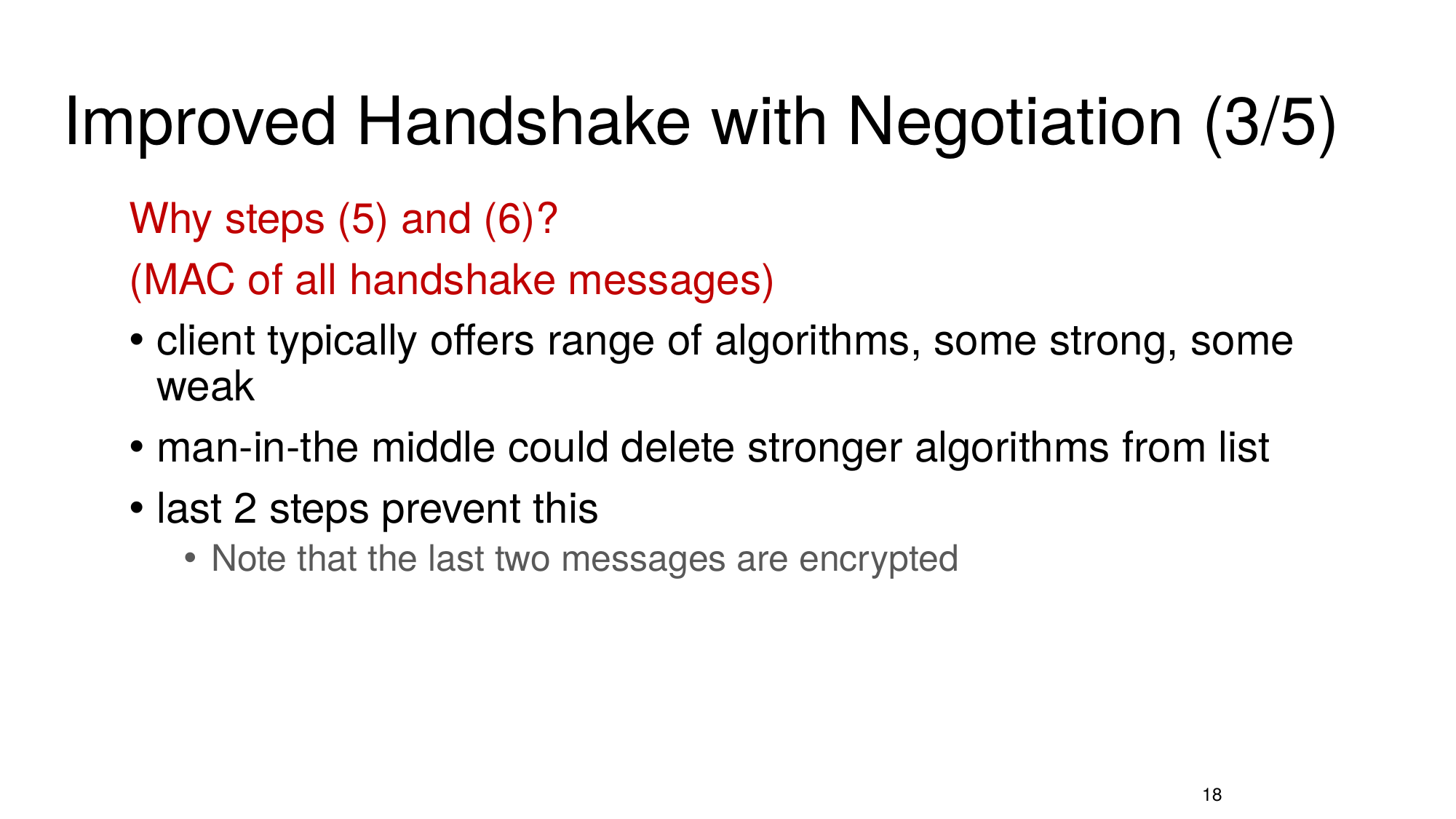

# Improved Handshake with Negotiation (3/5)
Why steps (5) and (6)?
(MAC of all handshake messages)
client typically offers range of algorithms, some strong, some weak
man-in-the middle could delete stronger algorithms from list
last 2 steps prevent this
Note that the last two messages are encrypted

18